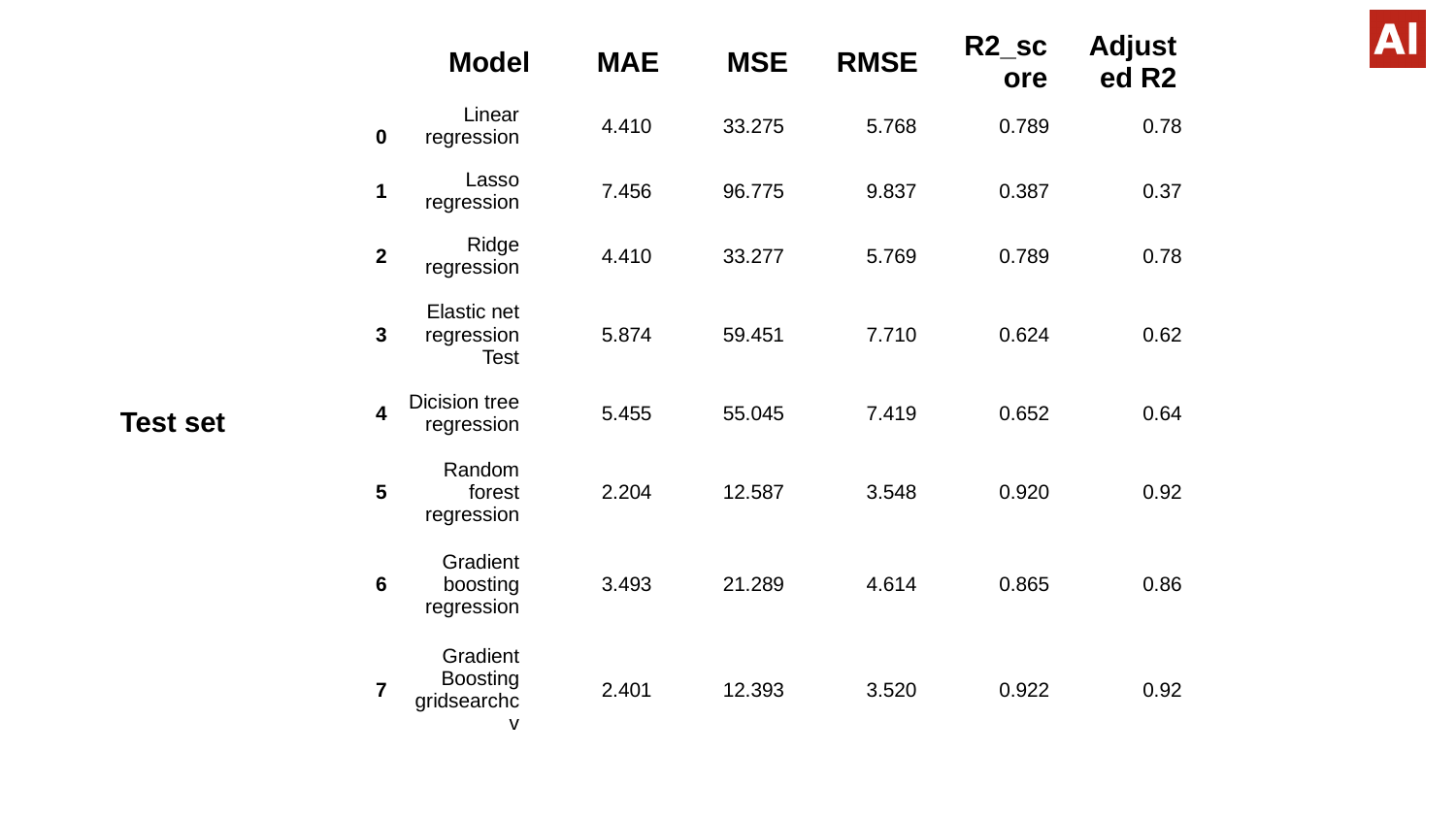

| Model | MAE | MSE | RMSE | R2\_score | Adjusted R2 |
| --- | --- | --- | --- | --- | --- |
| 0 | Linear regression | 4.410 | 33.275 | 5.768 | 0.789 | 0.78 |
| --- | --- | --- | --- | --- | --- | --- |
| 1 | Lasso regression | 7.456 | 96.775 | 9.837 | 0.387 | 0.37 |
| 2 | Ridge regression | 4.410 | 33.277 | 5.769 | 0.789 | 0.78 |
| 3 | Elastic net regression Test | 5.874 | 59.451 | 7.710 | 0.624 | 0.62 |
| 4 | Dicision tree regression | 5.455 | 55.045 | 7.419 | 0.652 | 0.64 |
| 5 | Random forest regression | 2.204 | 12.587 | 3.548 | 0.920 | 0.92 |
| 6 | Gradient boosting regression | 3.493 | 21.289 | 4.614 | 0.865 | 0.86 |
| 7 | Gradient Boosting gridsearchcv | 2.401 | 12.393 | 3.520 | 0.922 | 0.92 |
Test set